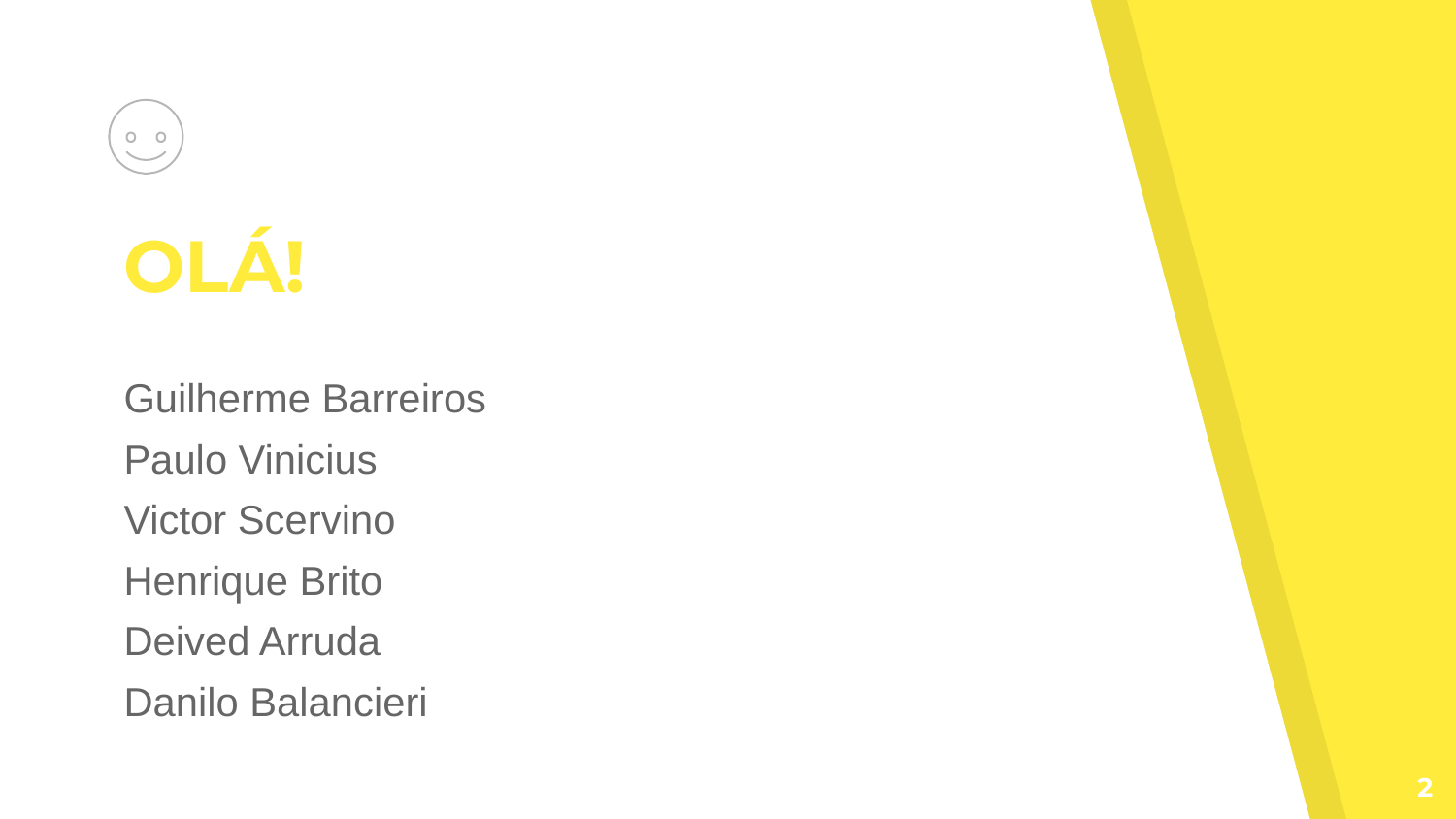

OLÁ!
Guilherme Barreiros
Paulo Vinicius
Victor Scervino
Henrique Brito
Deived Arruda
Danilo Balancieri
2